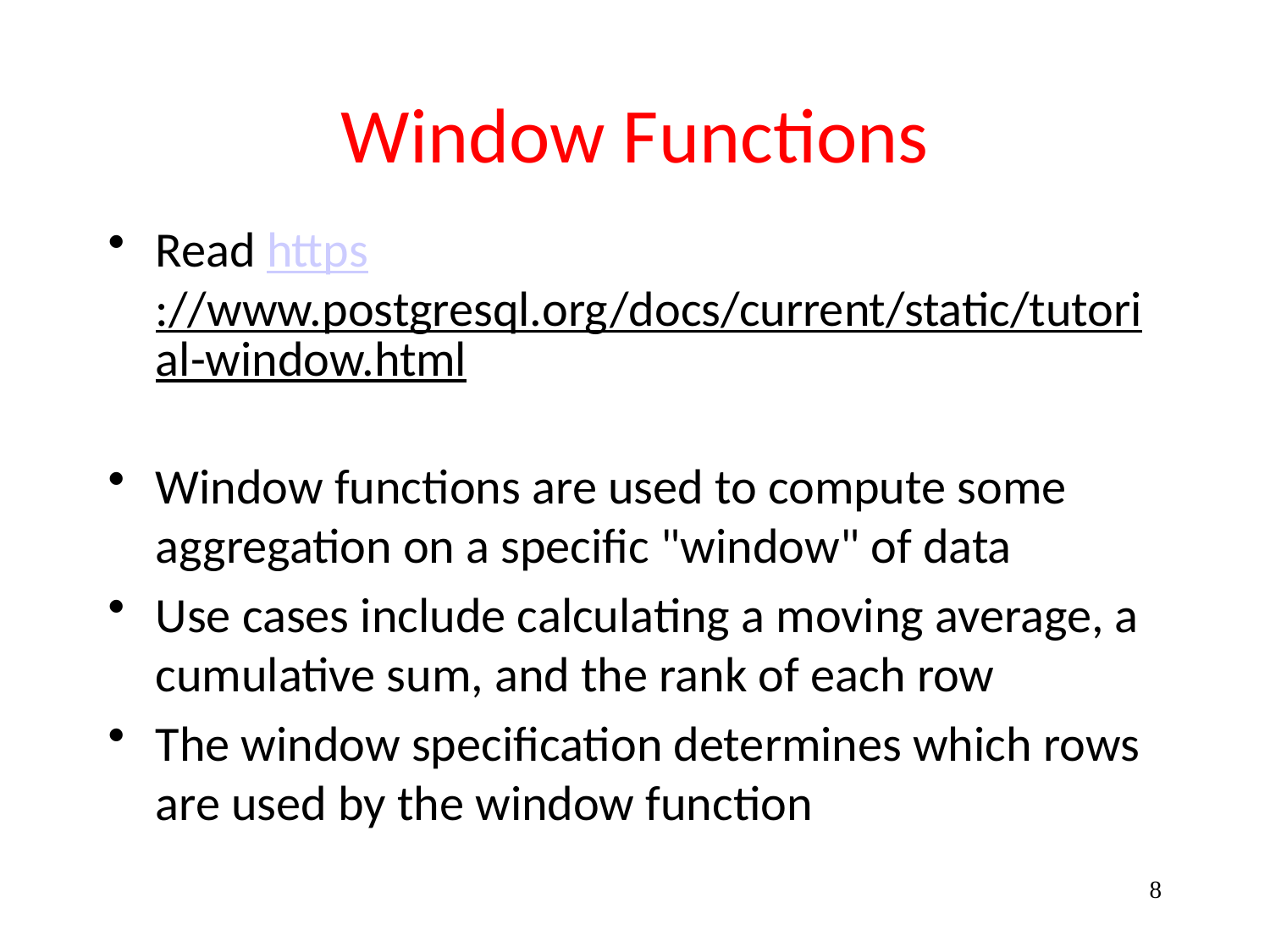

# Window Functions
Read https://www.postgresql.org/docs/current/static/tutorial-window.html
Window functions are used to compute some aggregation on a specific "window" of data
Use cases include calculating a moving average, a cumulative sum, and the rank of each row
The window specification determines which rows are used by the window function
8